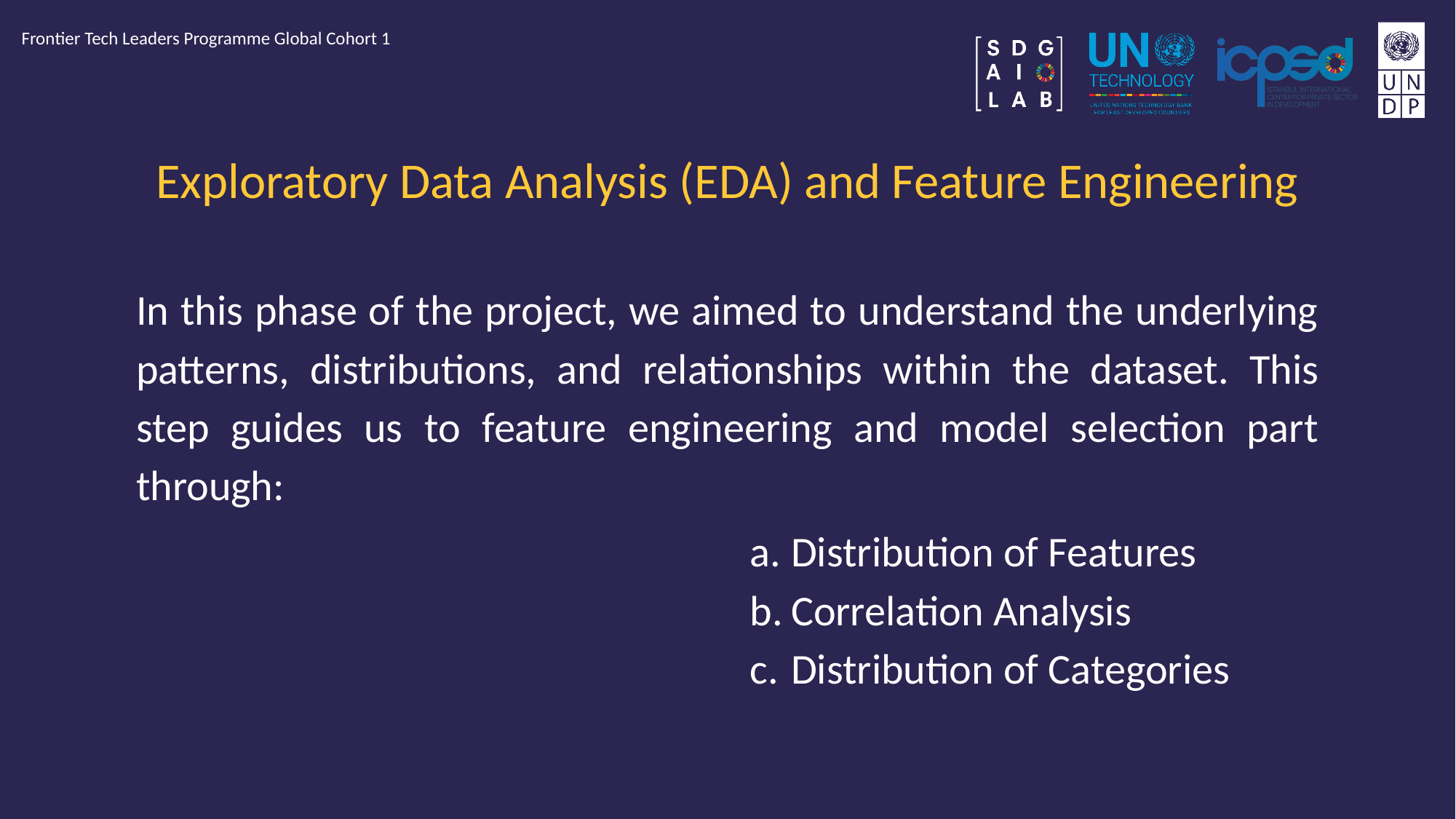

Frontier Tech Leaders Programme Global Cohort 1
# Exploratory Data Analysis (EDA) and Feature Engineering
In this phase of the project, we aimed to understand the underlying patterns, distributions, and relationships within the dataset. This step guides us to feature engineering and model selection part through:
Distribution of Features
Correlation Analysis
Distribution of Categories